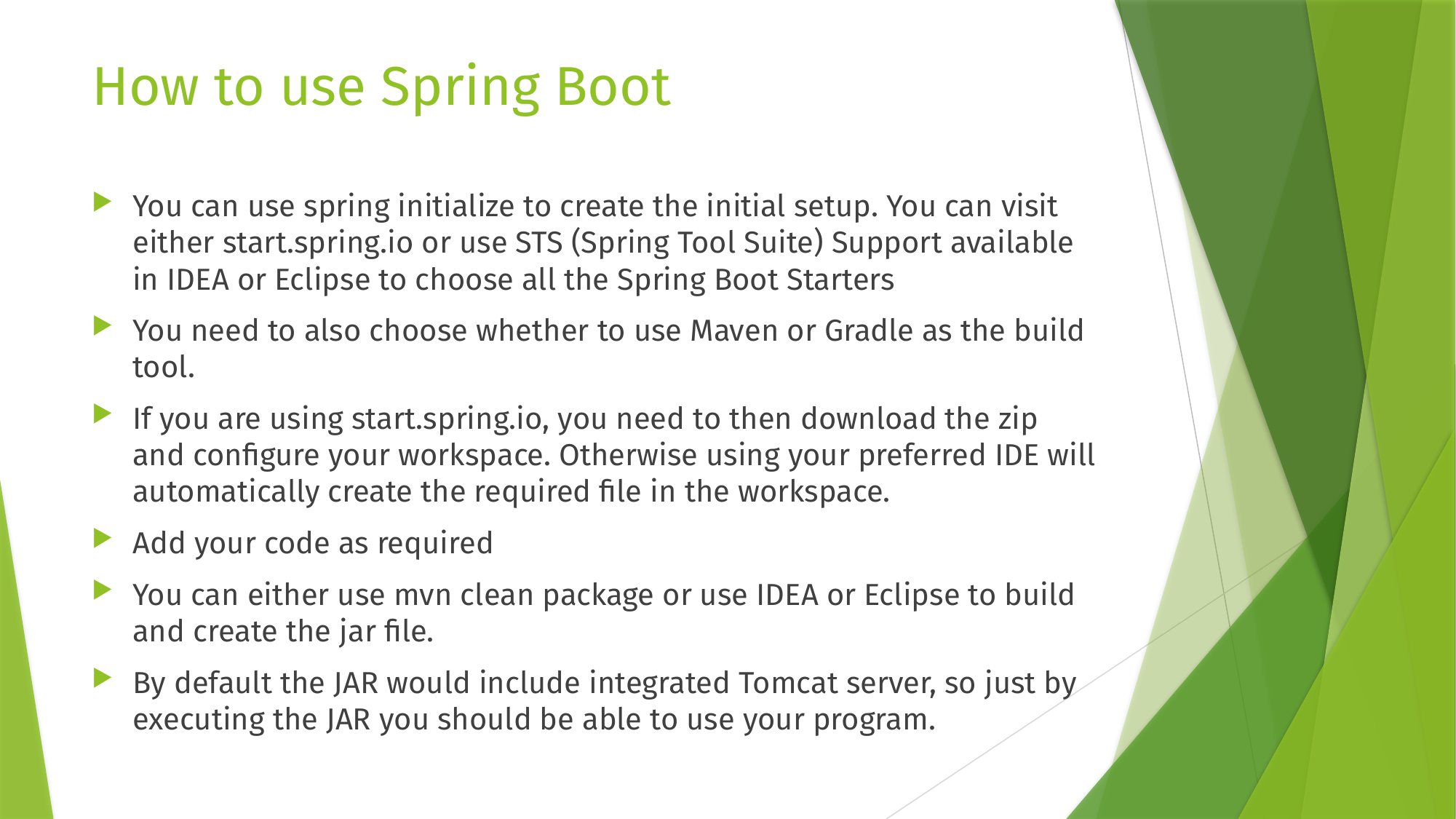

# How to use Spring Boot
You can use spring initialize to create the initial setup. You can visit either start.spring.io or use STS (Spring Tool Suite) Support available in IDEA or Eclipse to choose all the Spring Boot Starters
You need to also choose whether to use Maven or Gradle as the build tool.
If you are using start.spring.io, you need to then download the zip and configure your workspace. Otherwise using your preferred IDE will automatically create the required file in the workspace.
Add your code as required
You can either use mvn clean package or use IDEA or Eclipse to build and create the jar file.
By default the JAR would include integrated Tomcat server, so just by executing the JAR you should be able to use your program.